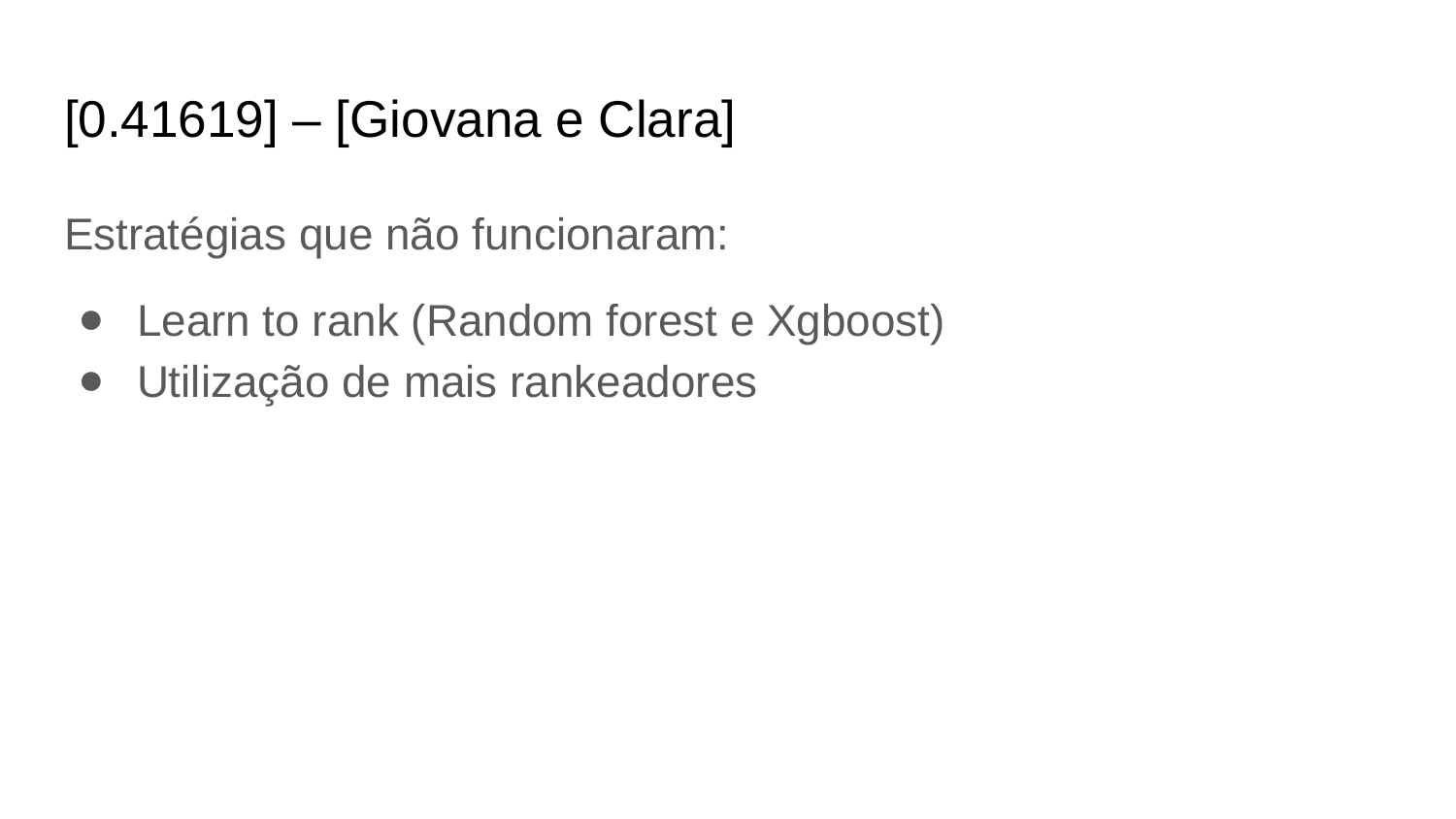

# [0.41619] – [Giovana e Clara]
Estratégias que não funcionaram:
Learn to rank (Random forest e Xgboost)
Utilização de mais rankeadores